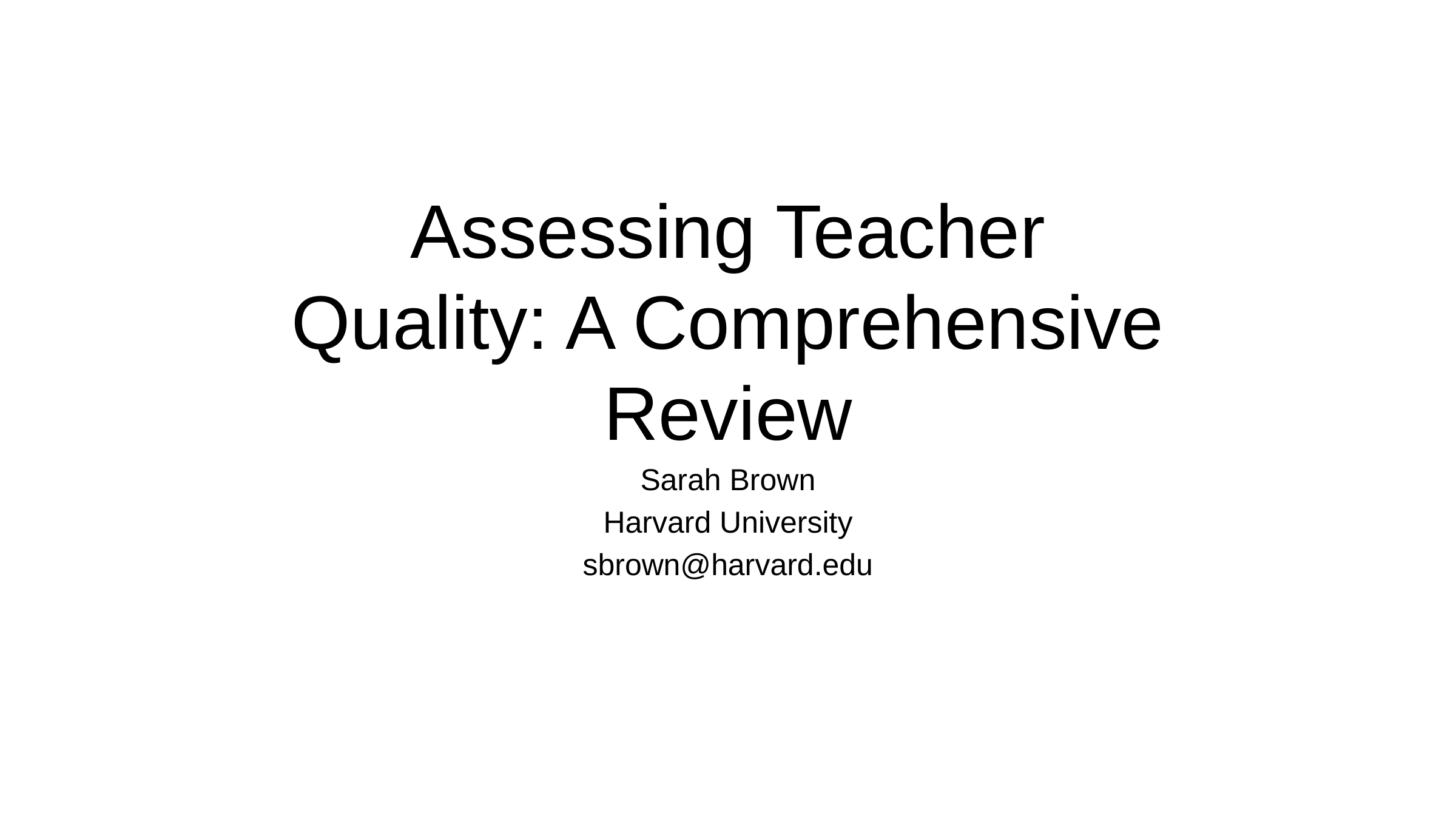

# Assessing Teacher Quality: A Comprehensive Review
Sarah Brown
Harvard University
sbrown@harvard.edu